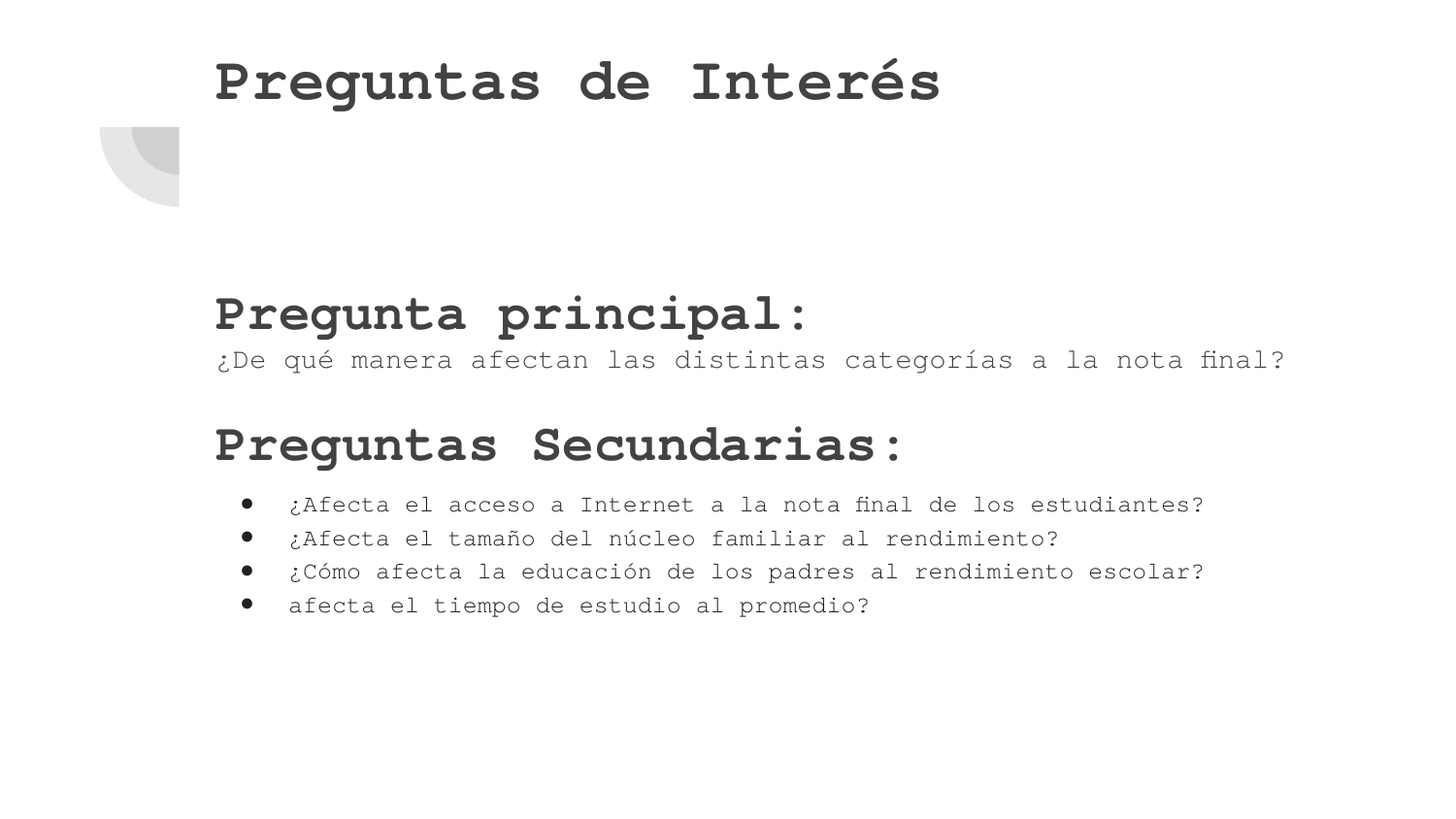

# Preguntas de Interés
Pregunta principal:
¿De qué manera afectan las distintas categorías a la nota final?

Preguntas Secundarias:
¿Afecta el acceso a Internet a la nota final de los estudiantes?
¿Afecta el tamaño del núcleo familiar al rendimiento?
¿Cómo afecta la educación de los padres al rendimiento escolar?
afecta el tiempo de estudio al promedio?